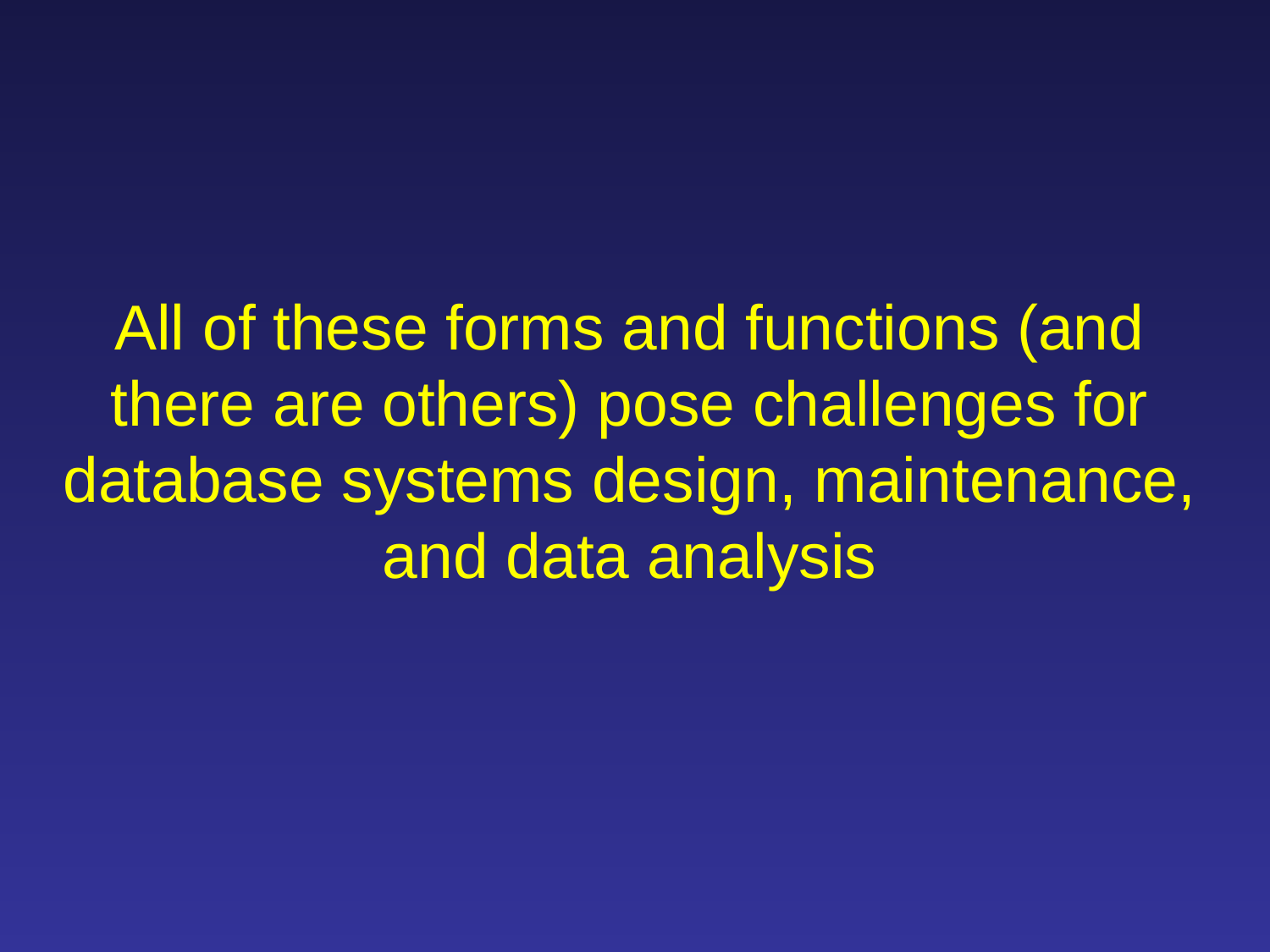

# All of these forms and functions (and there are others) pose challenges for database systems design, maintenance, and data analysis